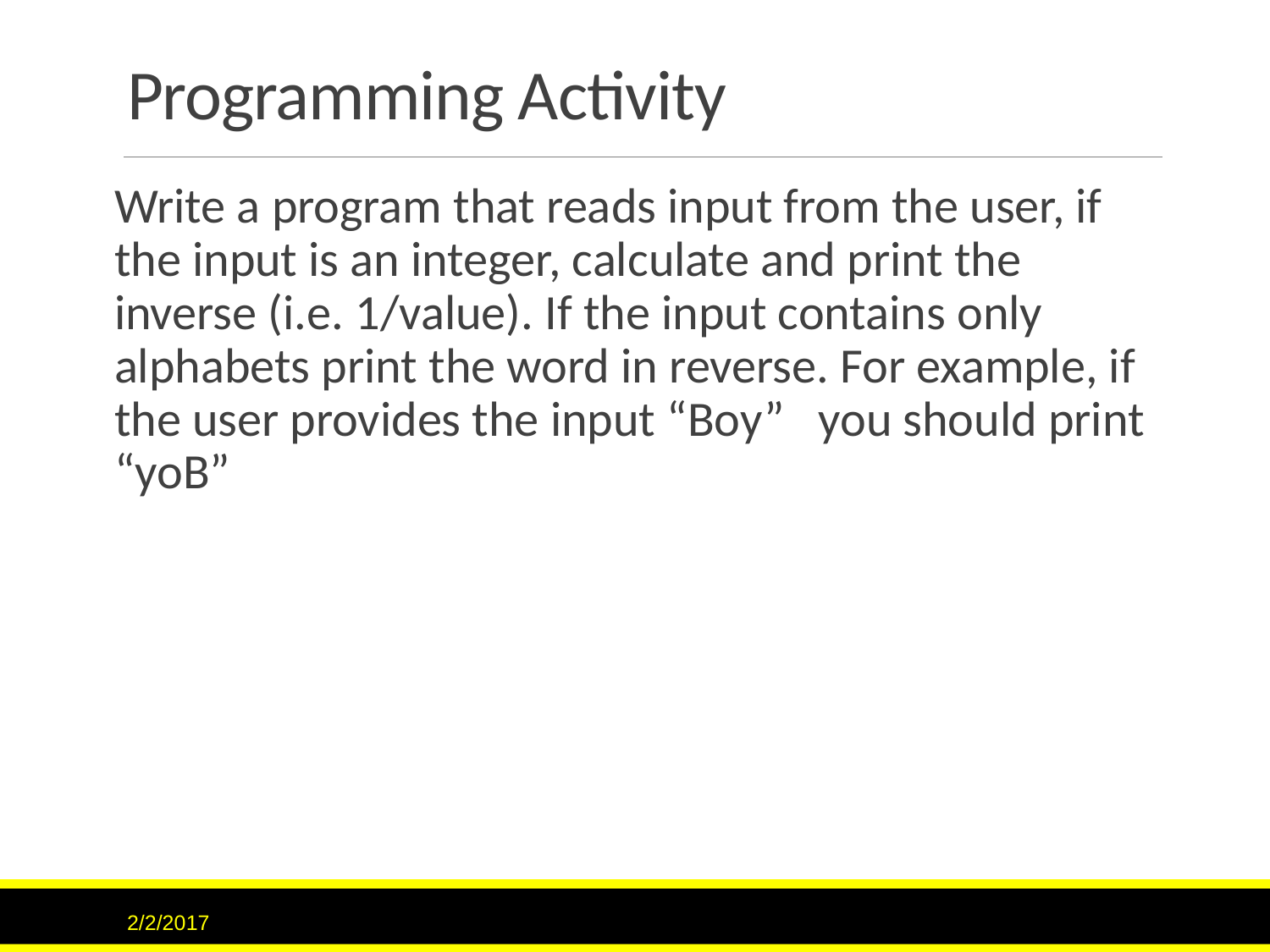

# Programming Activity
Write a program that reads input from the user, if the input is an integer, calculate and print the inverse (i.e. 1/value). If the input contains only alphabets print the word in reverse. For example, if the user provides the input “Boy”   you should print  “yoB”
2/2/2017